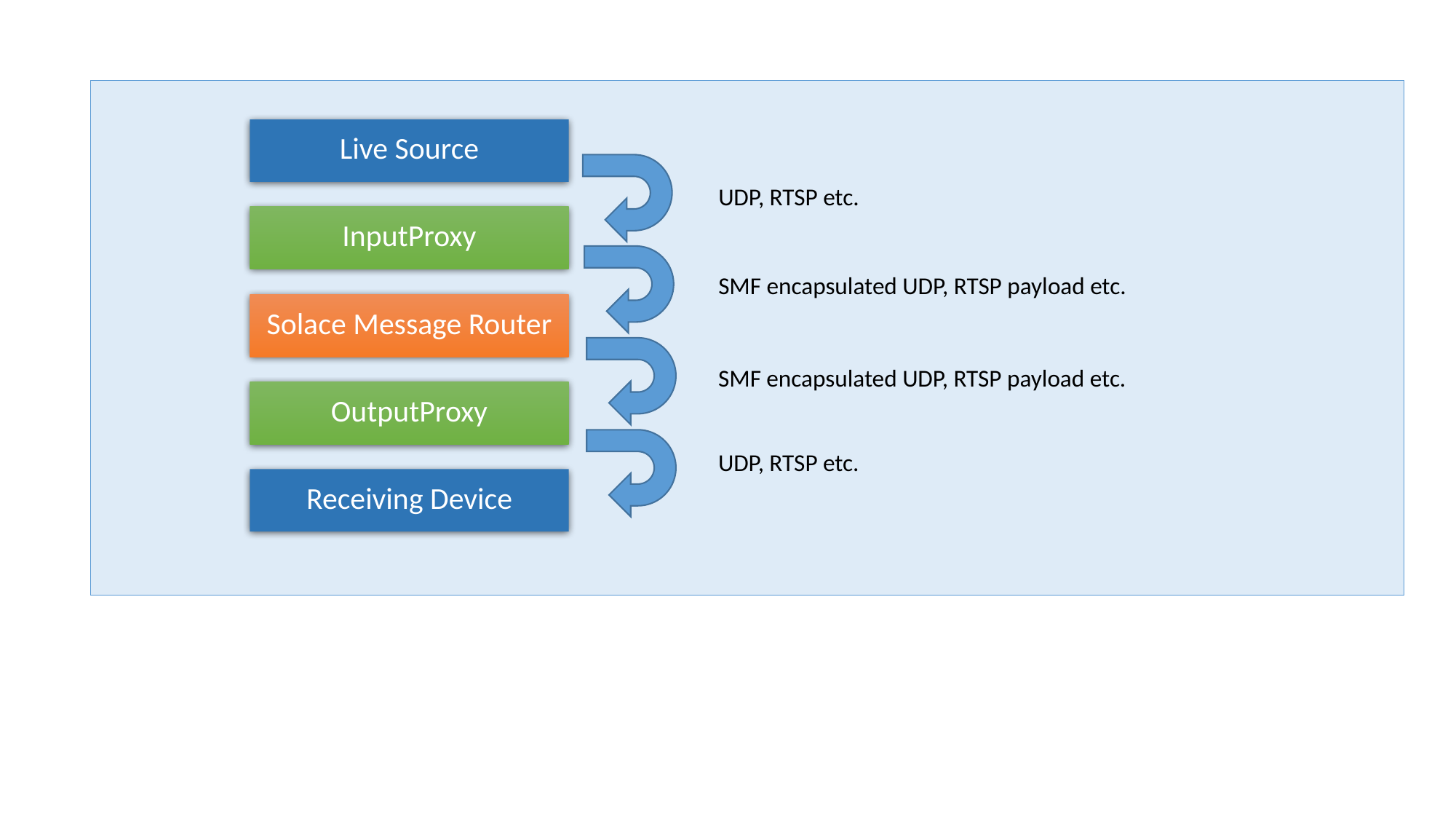

Live Source

UDP, RTSP etc.
InputProxy

SMF encapsulated UDP, RTSP payload etc.
Solace Message Router

SMF encapsulated UDP, RTSP payload etc.
OutputProxy

UDP, RTSP etc.
Receiving Device